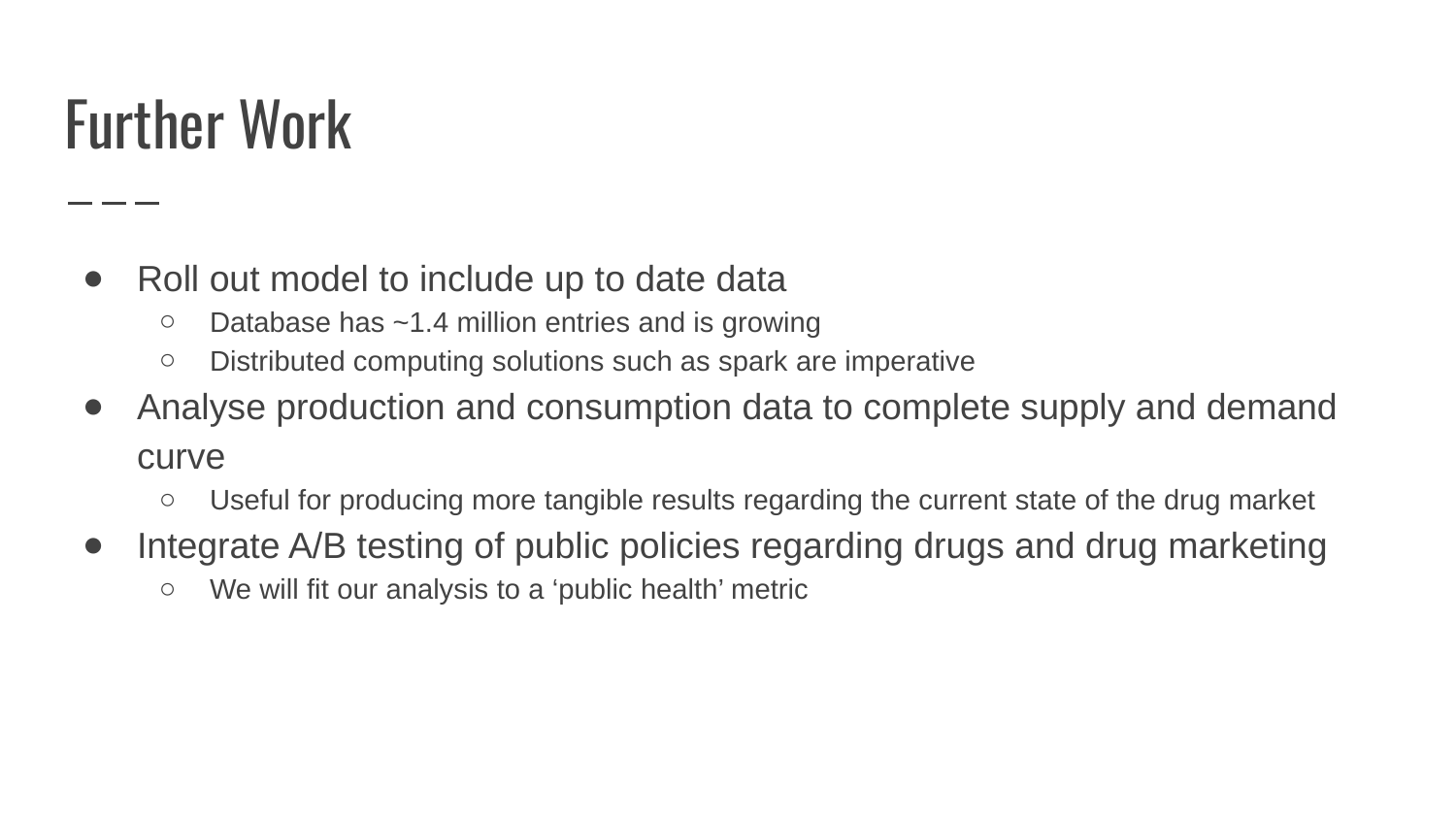

# Further Work
Roll out model to include up to date data
Database has ~1.4 million entries and is growing
Distributed computing solutions such as spark are imperative
Analyse production and consumption data to complete supply and demand curve
Useful for producing more tangible results regarding the current state of the drug market
Integrate A/B testing of public policies regarding drugs and drug marketing
We will fit our analysis to a ‘public health’ metric